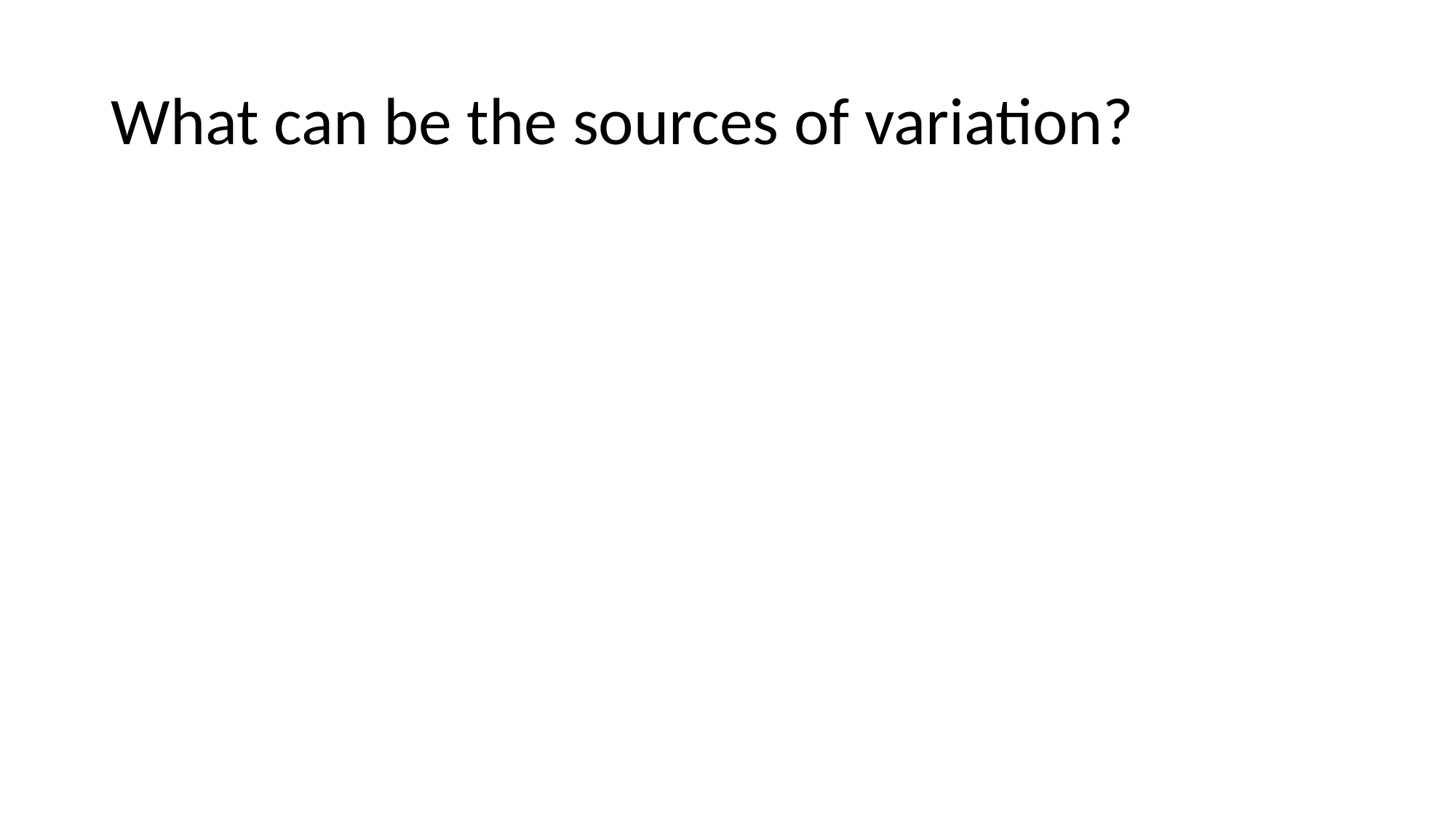

# What can be the sources of variation?